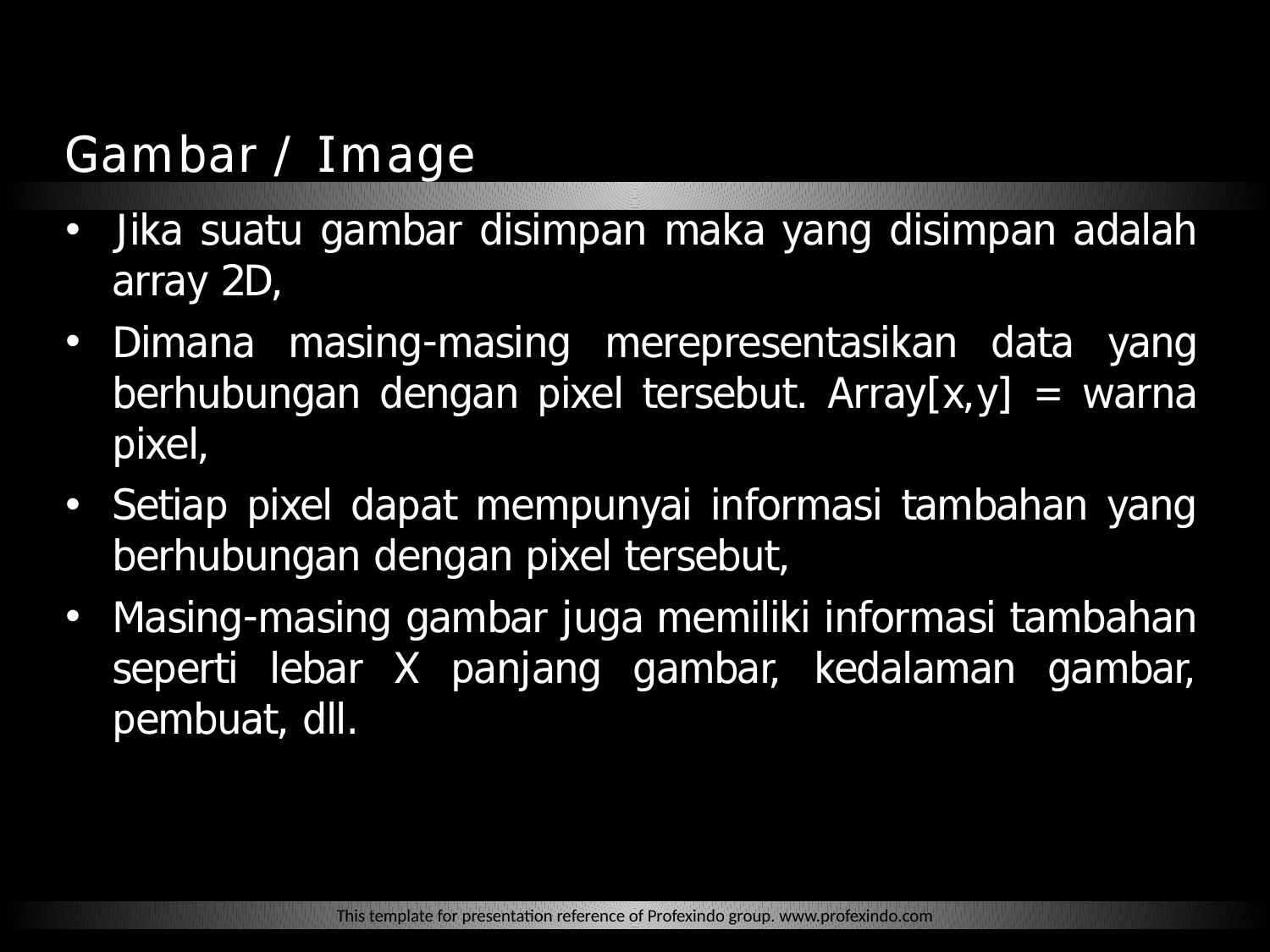

Gambar / Image
Jika suatu gambar disimpan maka yang disimpan adalah array 2D,
Dimana masing-masing merepresentasikan data yang berhubungan dengan pixel tersebut. Array[x,y] = warna pixel,
Setiap pixel dapat mempunyai informasi tambahan yang berhubungan dengan pixel tersebut,
Masing-masing gambar juga memiliki informasi tambahan seperti lebar X panjang gambar, kedalaman gambar, pembuat, dll.